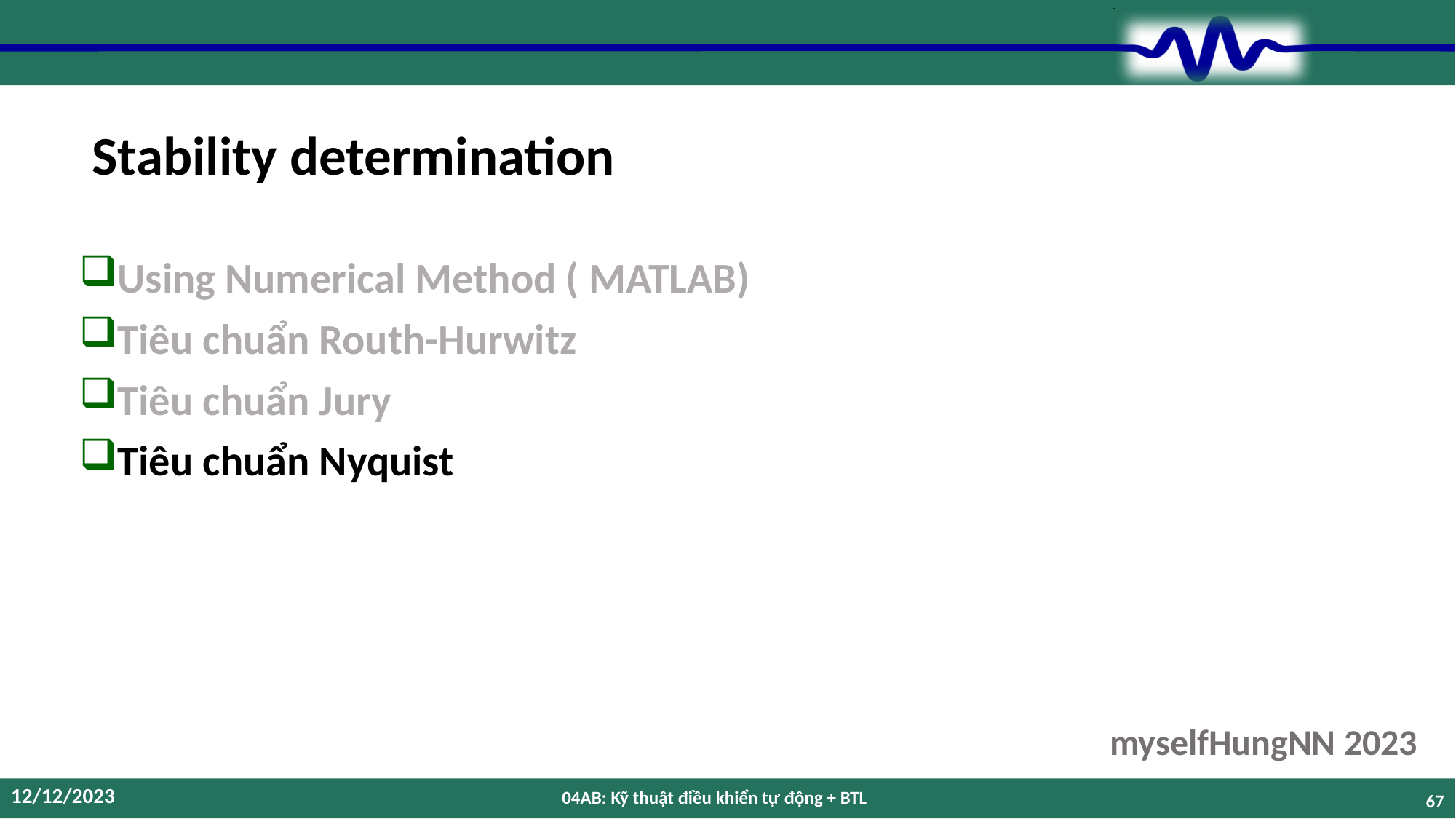

# Stability determination
Using Numerical Method ( MATLAB)
Tiêu chuẩn Routh-Hurwitz
Tiêu chuẩn Jury
Tiêu chuẩn Nyquist
12/12/2023
04AB: Kỹ thuật điều khiển tự động + BTL
67